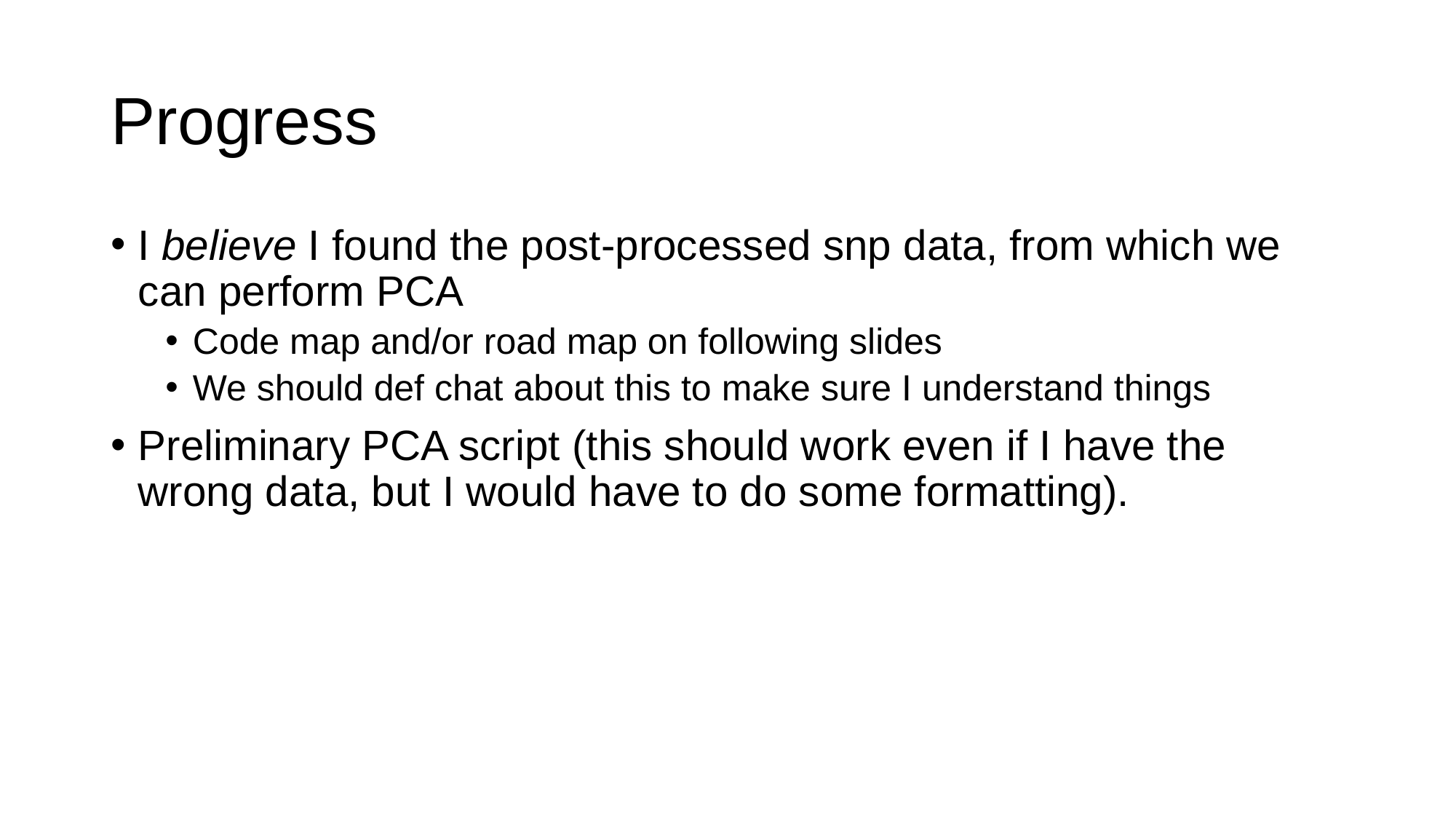

# Progress
I believe I found the post-processed snp data, from which we can perform PCA
Code map and/or road map on following slides
We should def chat about this to make sure I understand things
Preliminary PCA script (this should work even if I have the wrong data, but I would have to do some formatting).